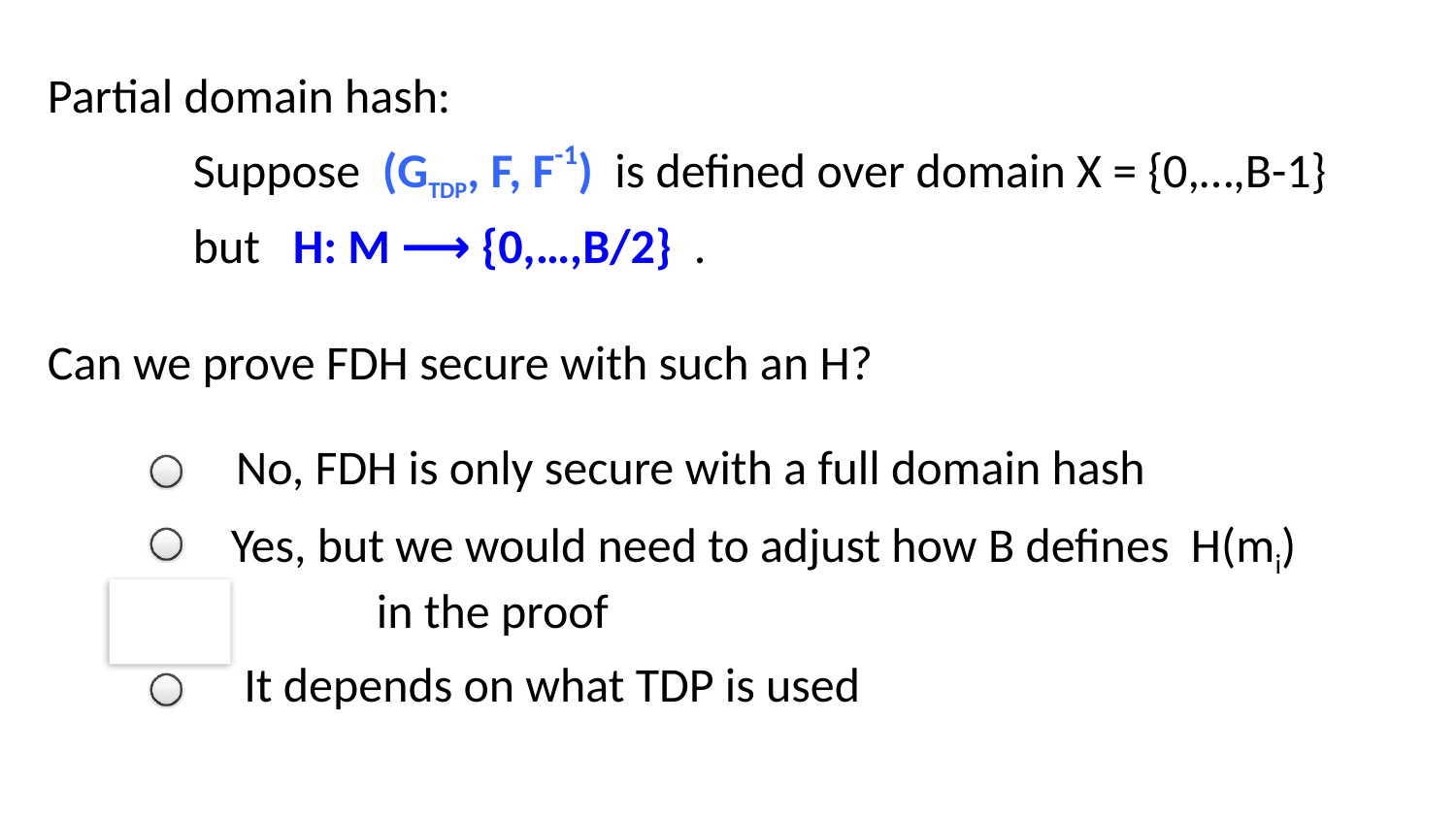

Partial domain hash:
	Suppose  (GTDP, F, F-1)  is defined over domain X = {0,…,B-1}
    	but   H: M ⟶ {0,…,B/2}  .

Can we prove FDH secure with such an H?
No, FDH is only secure with a full domain hash
Yes, but we would need to adjust how B defines  H(mi)
	in the proof

It depends on what TDP is used